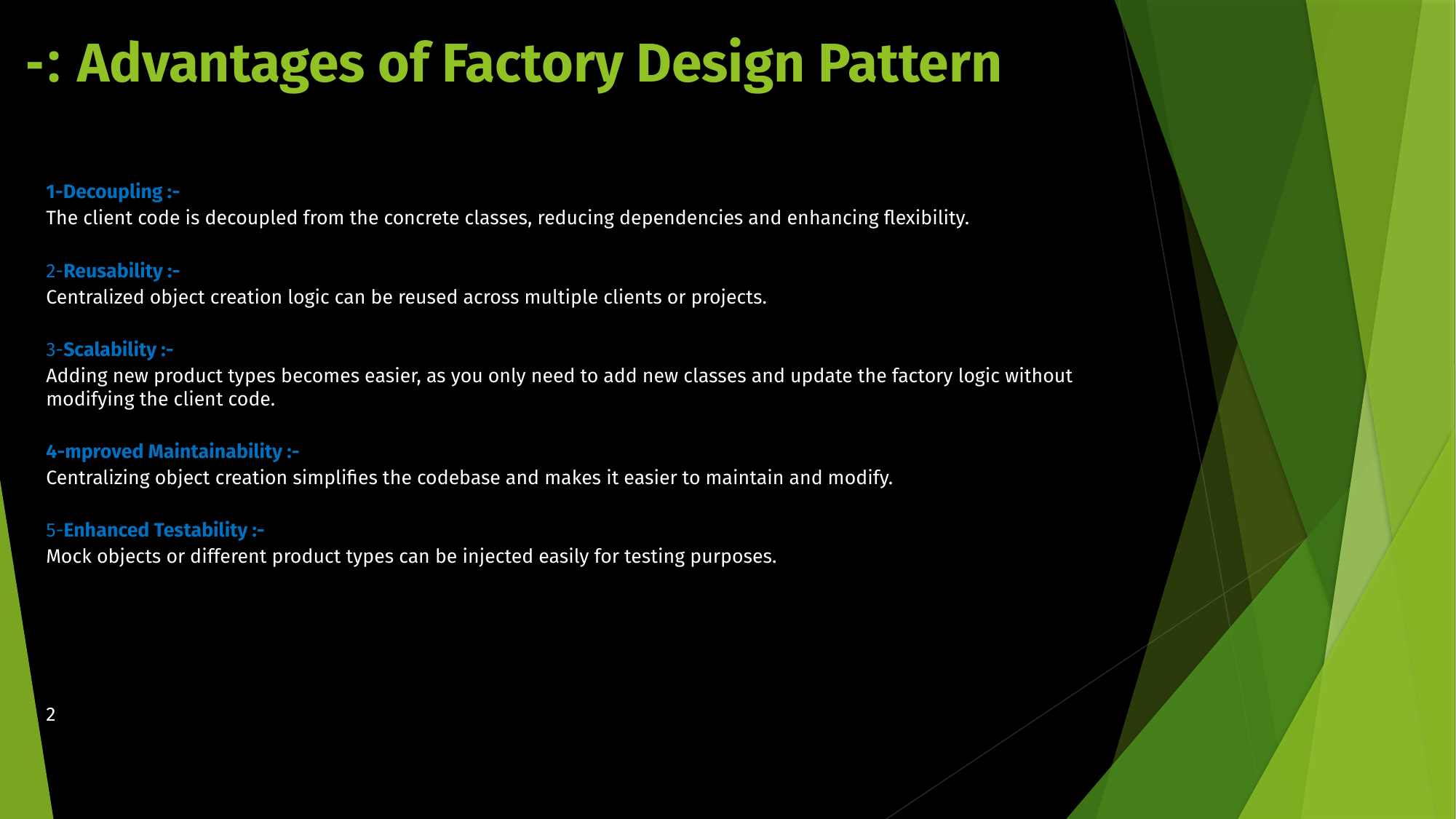

# Advantages of Factory Design Pattern :-
1-Decoupling :-
The client code is decoupled from the concrete classes, reducing dependencies and enhancing flexibility.

2-Reusability :-
Centralized object creation logic can be reused across multiple clients or projects.

3-Scalability :-
Adding new product types becomes easier, as you only need to add new classes and update the factory logic without modifying the client code.

4-mproved Maintainability :-
Centralizing object creation simplifies the codebase and makes it easier to maintain and modify.

5-Enhanced Testability :-
Mock objects or different product types can be injected easily for testing purposes.

2